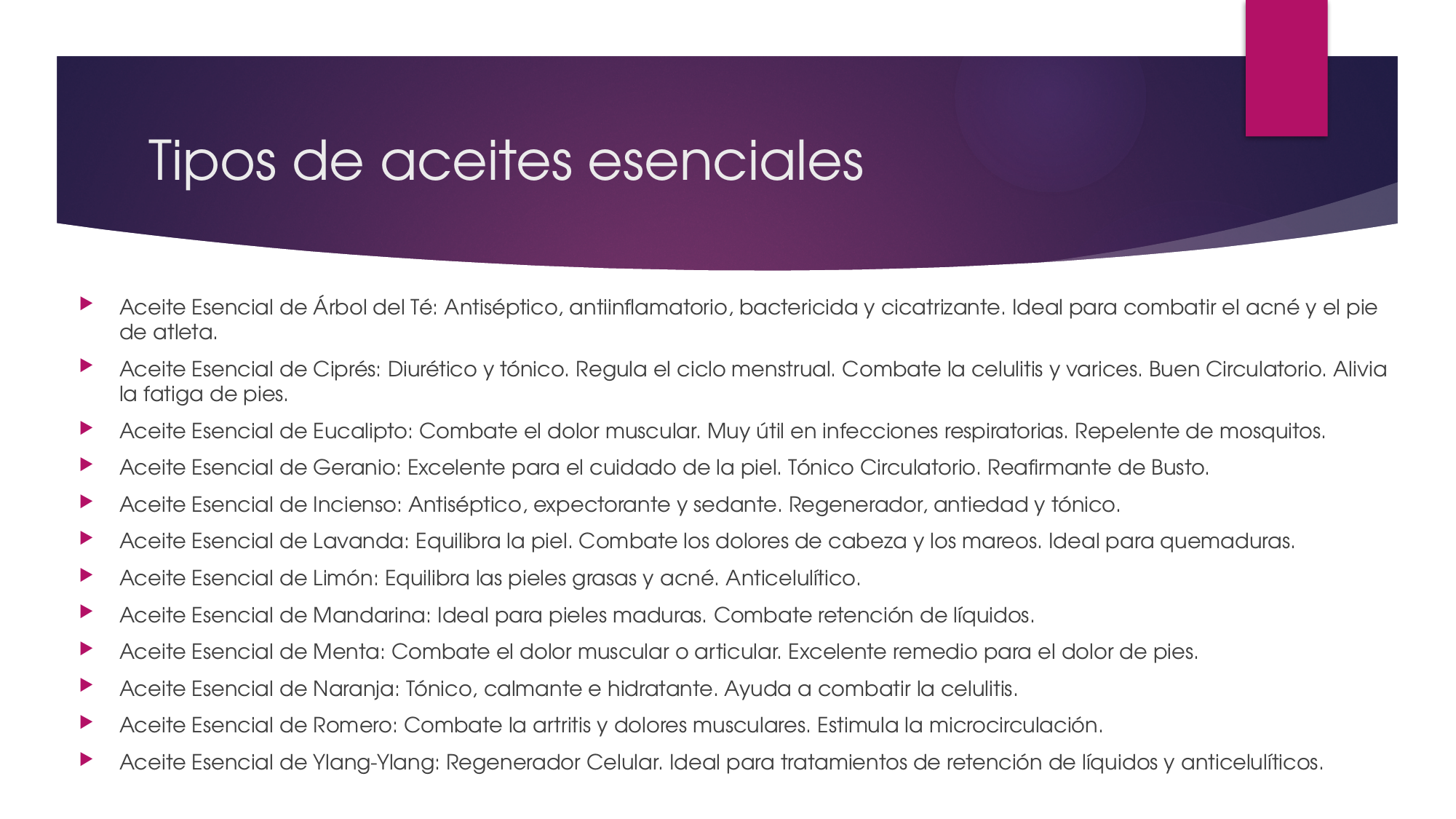

# Tipos de aceites esenciales
Aceite Esencial de Árbol del Té: Antiséptico, antiinflamatorio, bactericida y cicatrizante. Ideal para combatir el acné y el pie de atleta.
Aceite Esencial de Ciprés: Diurético y tónico. Regula el ciclo menstrual. Combate la celulitis y varices. Buen Circulatorio. Alivia la fatiga de pies.
Aceite Esencial de Eucalipto: Combate el dolor muscular. Muy útil en infecciones respiratorias. Repelente de mosquitos.
Aceite Esencial de Geranio: Excelente para el cuidado de la piel. Tónico Circulatorio. Reafirmante de Busto.
Aceite Esencial de Incienso: Antiséptico, expectorante y sedante. Regenerador, antiedad y tónico.
Aceite Esencial de Lavanda: Equilibra la piel. Combate los dolores de cabeza y los mareos. Ideal para quemaduras.
Aceite Esencial de Limón: Equilibra las pieles grasas y acné. Anticelulítico.
Aceite Esencial de Mandarina: Ideal para pieles maduras. Combate retención de líquidos.
Aceite Esencial de Menta: Combate el dolor muscular o articular. Excelente remedio para el dolor de pies.
Aceite Esencial de Naranja: Tónico, calmante e hidratante. Ayuda a combatir la celulitis.
Aceite Esencial de Romero: Combate la artritis y dolores musculares. Estimula la microcirculación.
Aceite Esencial de Ylang-Ylang: Regenerador Celular. Ideal para tratamientos de retención de líquidos y anticelulíticos.